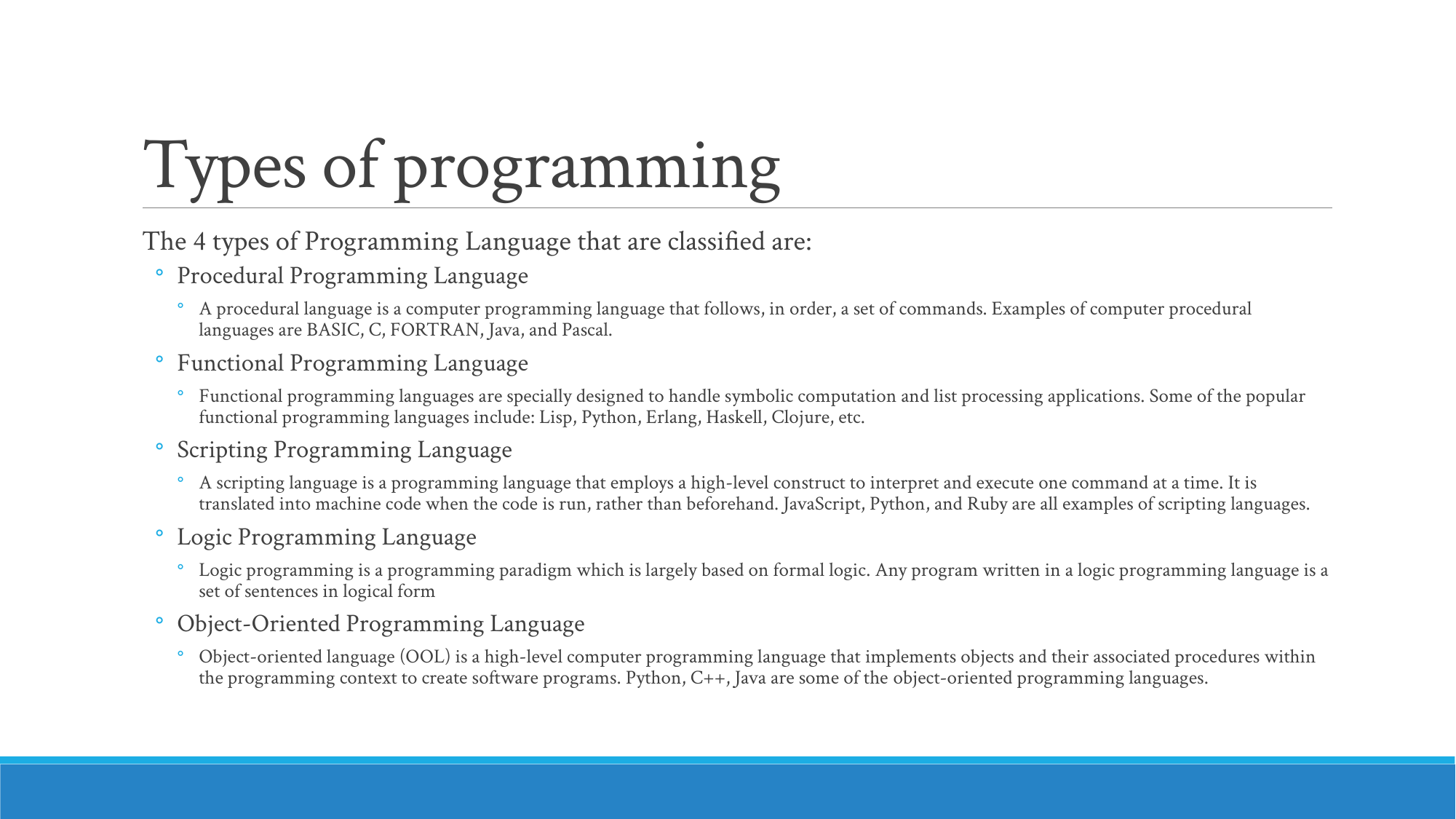

# Types of programming
The 4 types of Programming Language that are classified are:
Procedural Programming Language
A procedural language is a computer programming language that follows, in order, a set of commands. Examples of computer procedural languages are BASIC, C, FORTRAN, Java, and Pascal.
Functional Programming Language
Functional programming languages are specially designed to handle symbolic computation and list processing applications. Some of the popular functional programming languages include: Lisp, Python, Erlang, Haskell, Clojure, etc.
Scripting Programming Language
A scripting language is a programming language that employs a high-level construct to interpret and execute one command at a time. It is translated into machine code when the code is run, rather than beforehand. JavaScript, Python, and Ruby are all examples of scripting languages.
Logic Programming Language
Logic programming is a programming paradigm which is largely based on formal logic. Any program written in a logic programming language is a set of sentences in logical form
Object-Oriented Programming Language
Object-oriented language (OOL) is a high-level computer programming language that implements objects and their associated procedures within the programming context to create software programs. Python, C++, Java are some of the object-oriented programming languages.